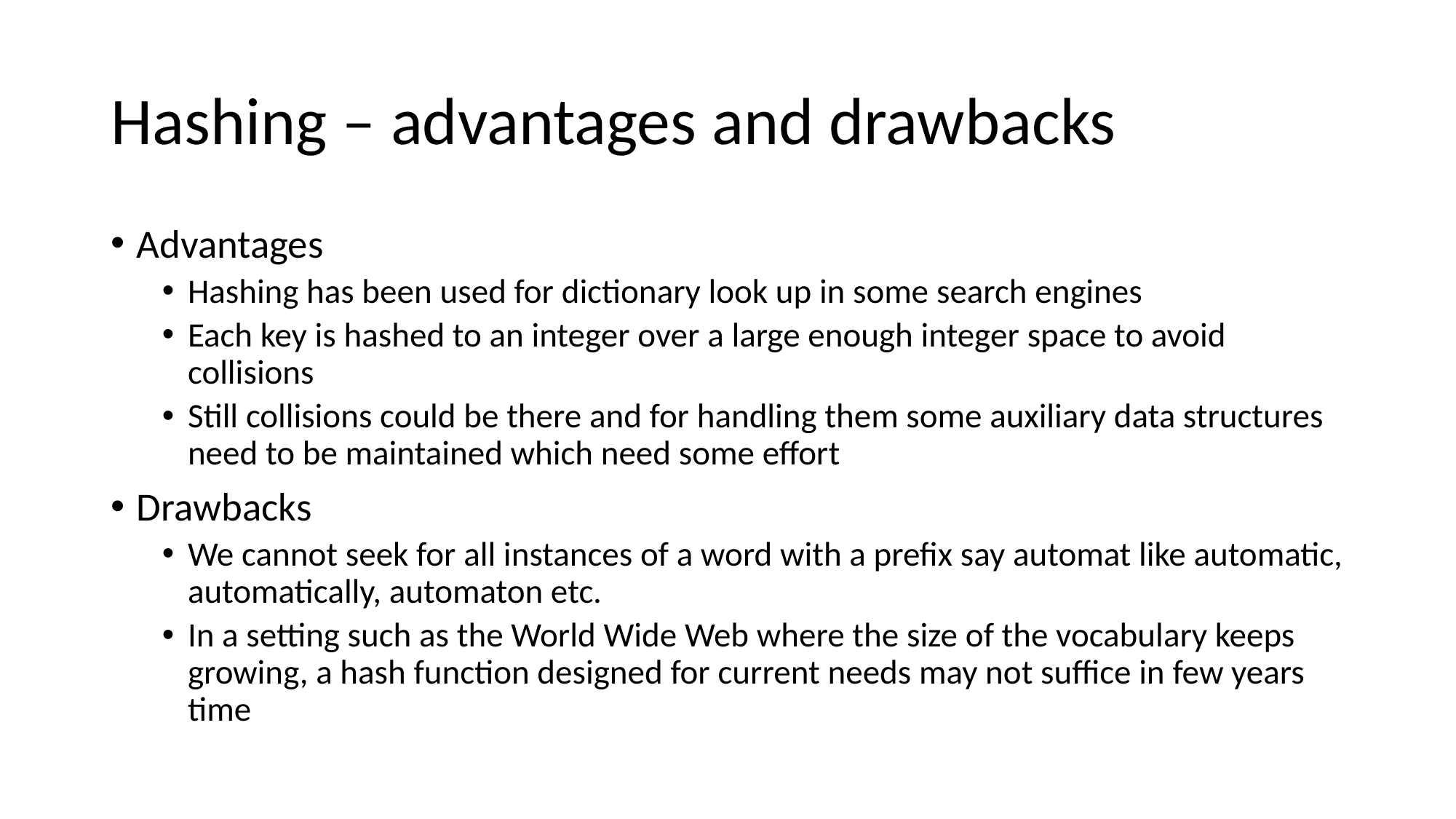

# Hashing – advantages and drawbacks
Advantages
Hashing has been used for dictionary look up in some search engines
Each key is hashed to an integer over a large enough integer space to avoid collisions
Still collisions could be there and for handling them some auxiliary data structures need to be maintained which need some effort
Drawbacks
We cannot seek for all instances of a word with a prefix say automat like automatic, automatically, automaton etc.
In a setting such as the World Wide Web where the size of the vocabulary keeps growing, a hash function designed for current needs may not suffice in few years time